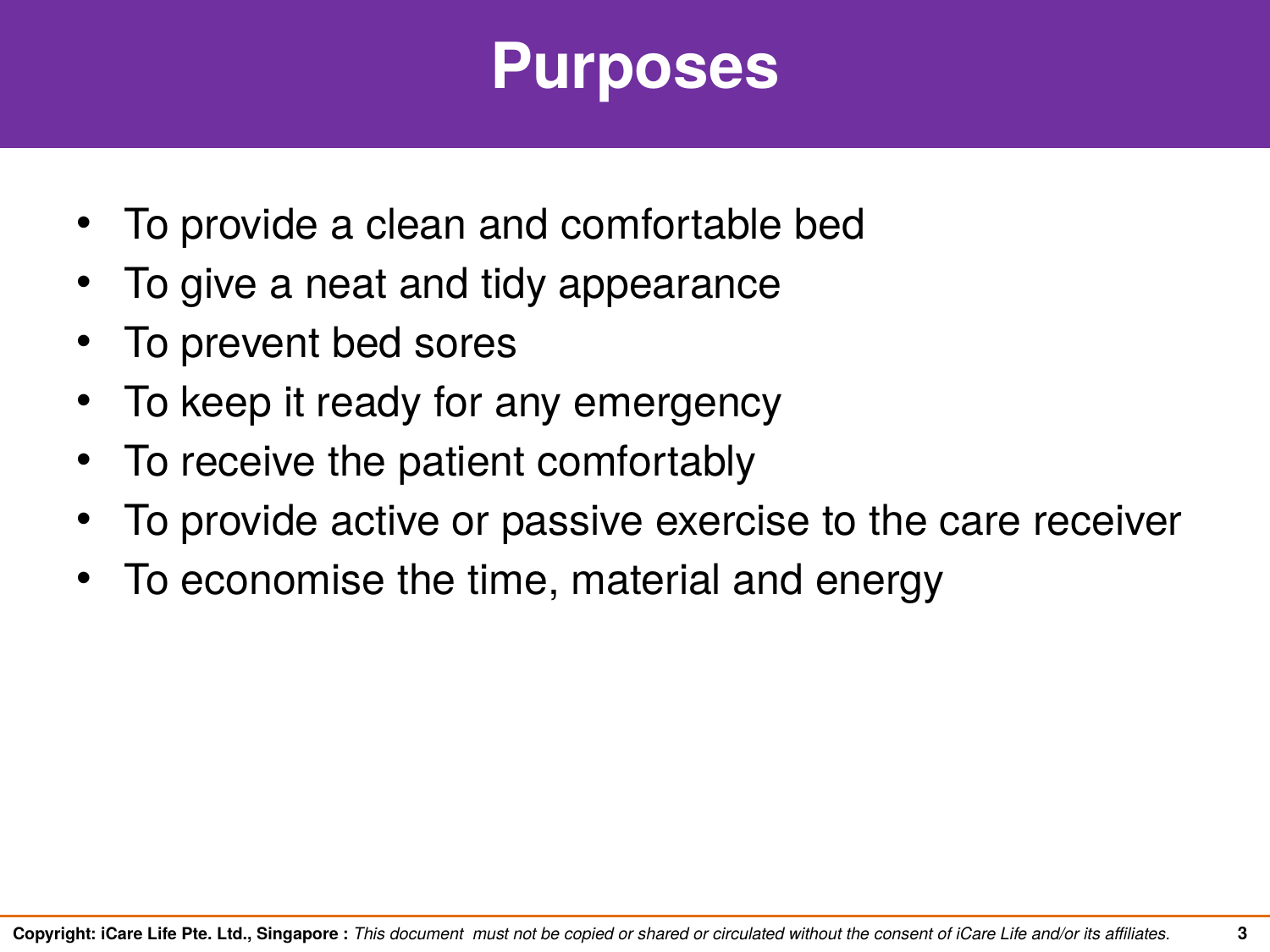

Purposes
To provide a clean and comfortable bed
To give a neat and tidy appearance
To prevent bed sores
To keep it ready for any emergency
To receive the patient comfortably
To provide active or passive exercise to the care receiver
To economise the time, material and energy

3
Copyright: iCare Life Pte. Ltd., Singapore : This document  must not be copied or shared or circulated without the consent of iCare Life and/or its affiliates.